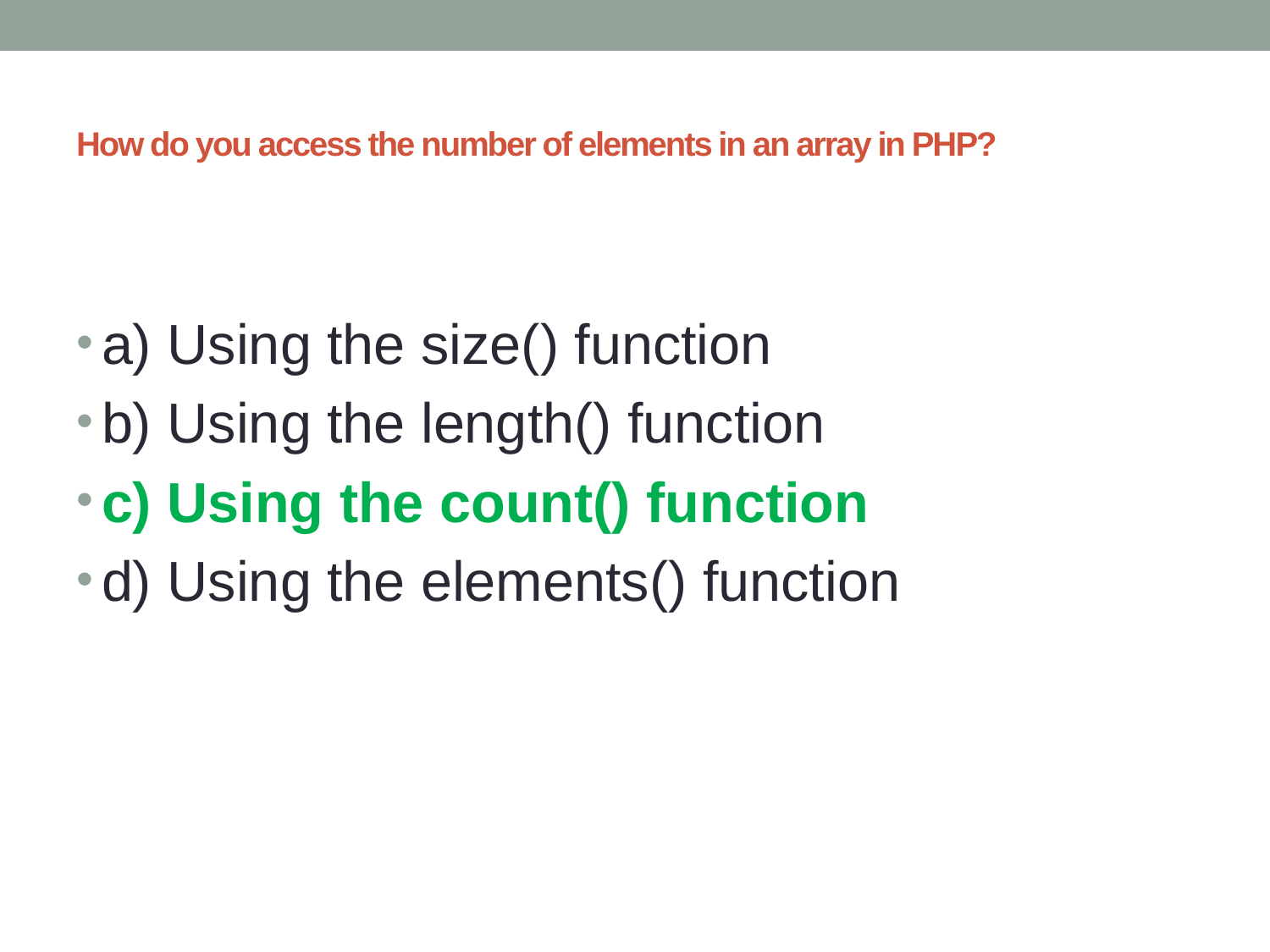

# How do you access the number of elements in an array in PHP?

a) Using the size() function
b) Using the length() function
c) Using the count() function
d) Using the elements() function